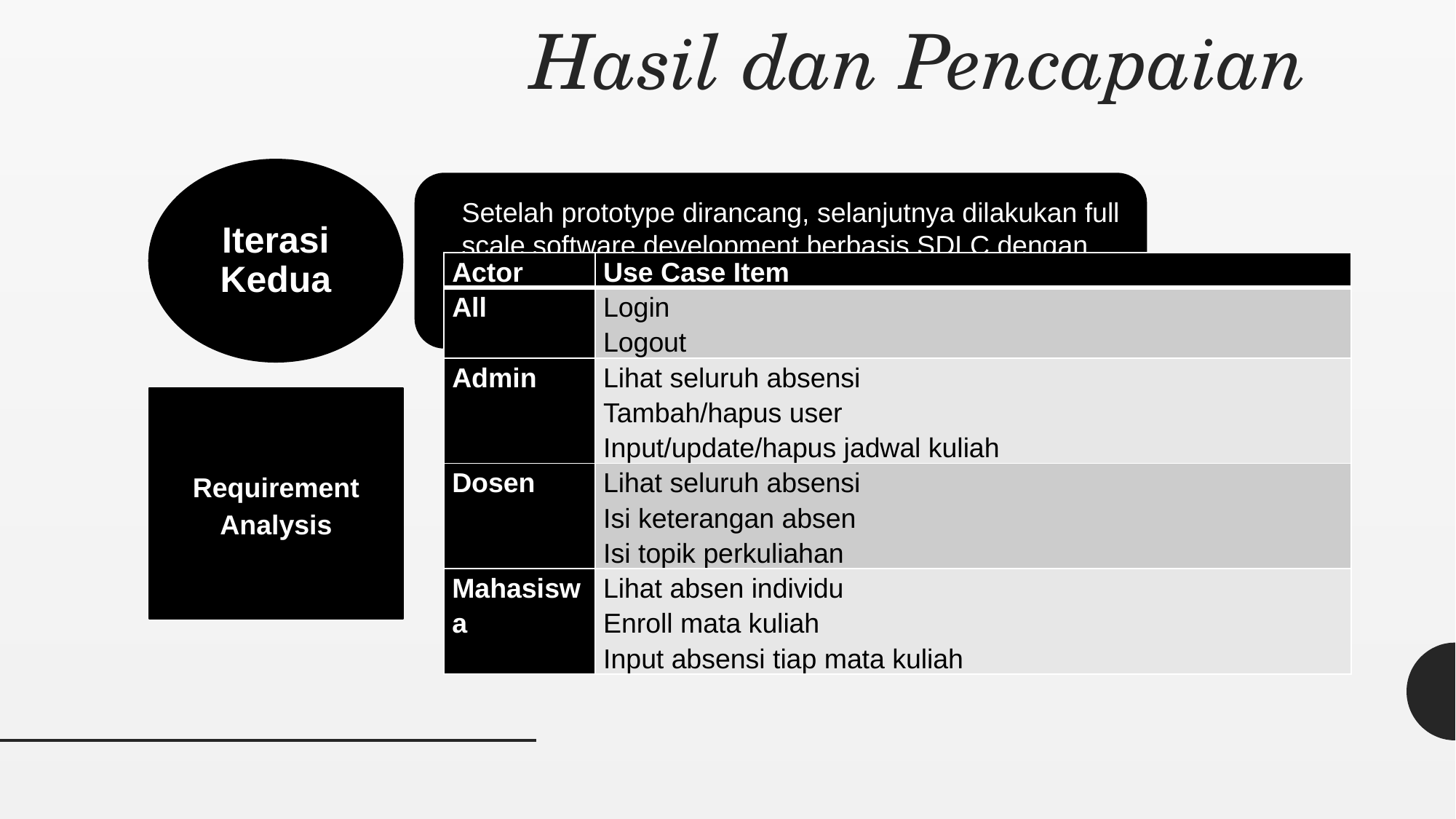

# Hasil dan Pencapaian
Iterasi Kedua
Setelah prototype dirancang, selanjutnya dilakukan full scale software development berbasis SDLC dengan memberikan penekanan pada requirement analysis dan sistem design.
| Actor | Use Case Item |
| --- | --- |
| All | Login Logout |
| Admin | Lihat seluruh absensi Tambah/hapus user Input/update/hapus jadwal kuliah |
| Dosen | Lihat seluruh absensi Isi keterangan absen Isi topik perkuliahan |
| Mahasiswa | Lihat absen individu Enroll mata kuliah Input absensi tiap mata kuliah |
Requirement Analysis